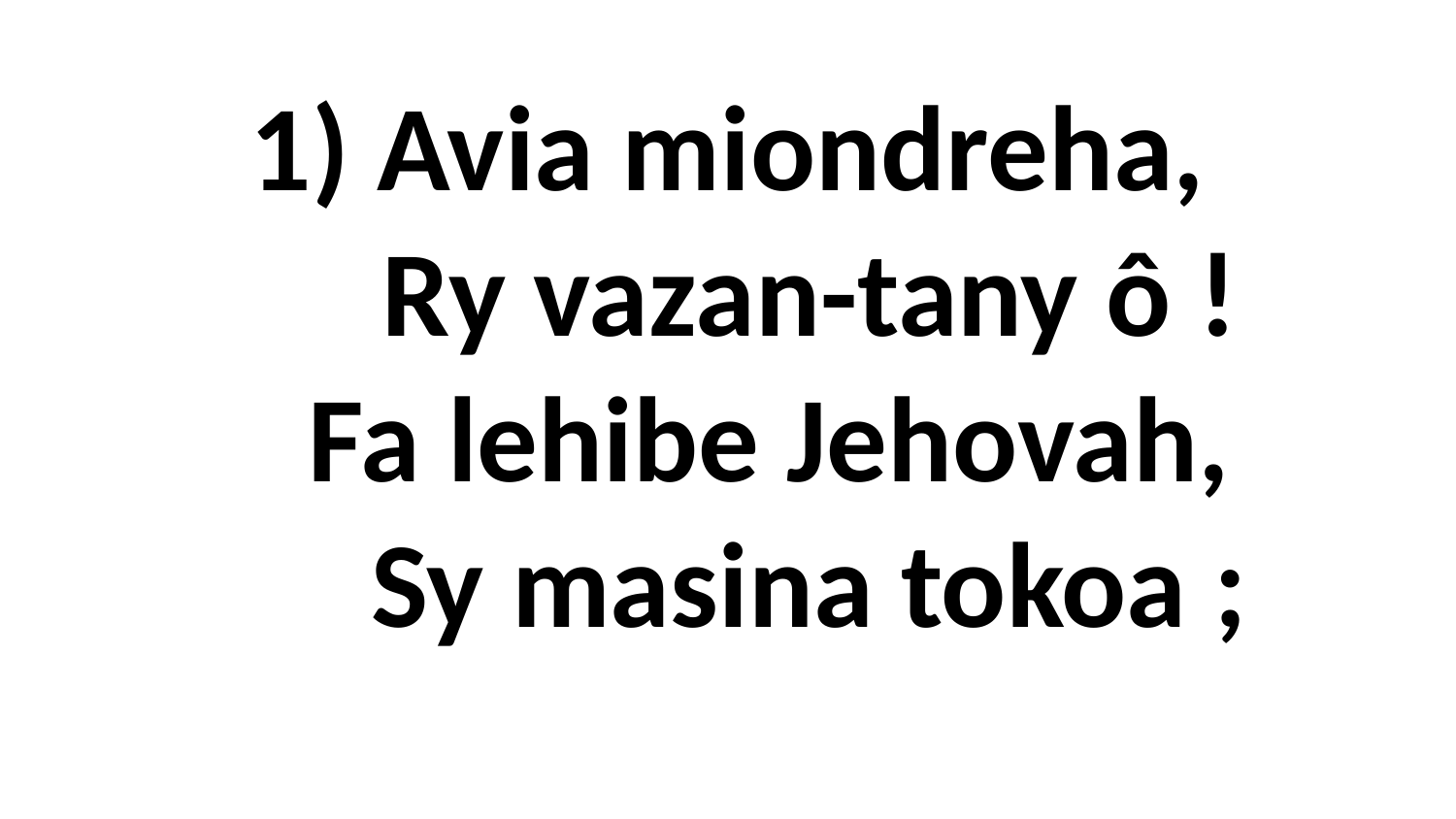

# 1) Avia miondreha, Ry vazan-tany ô ! Fa lehibe Jehovah, Sy masina tokoa ;